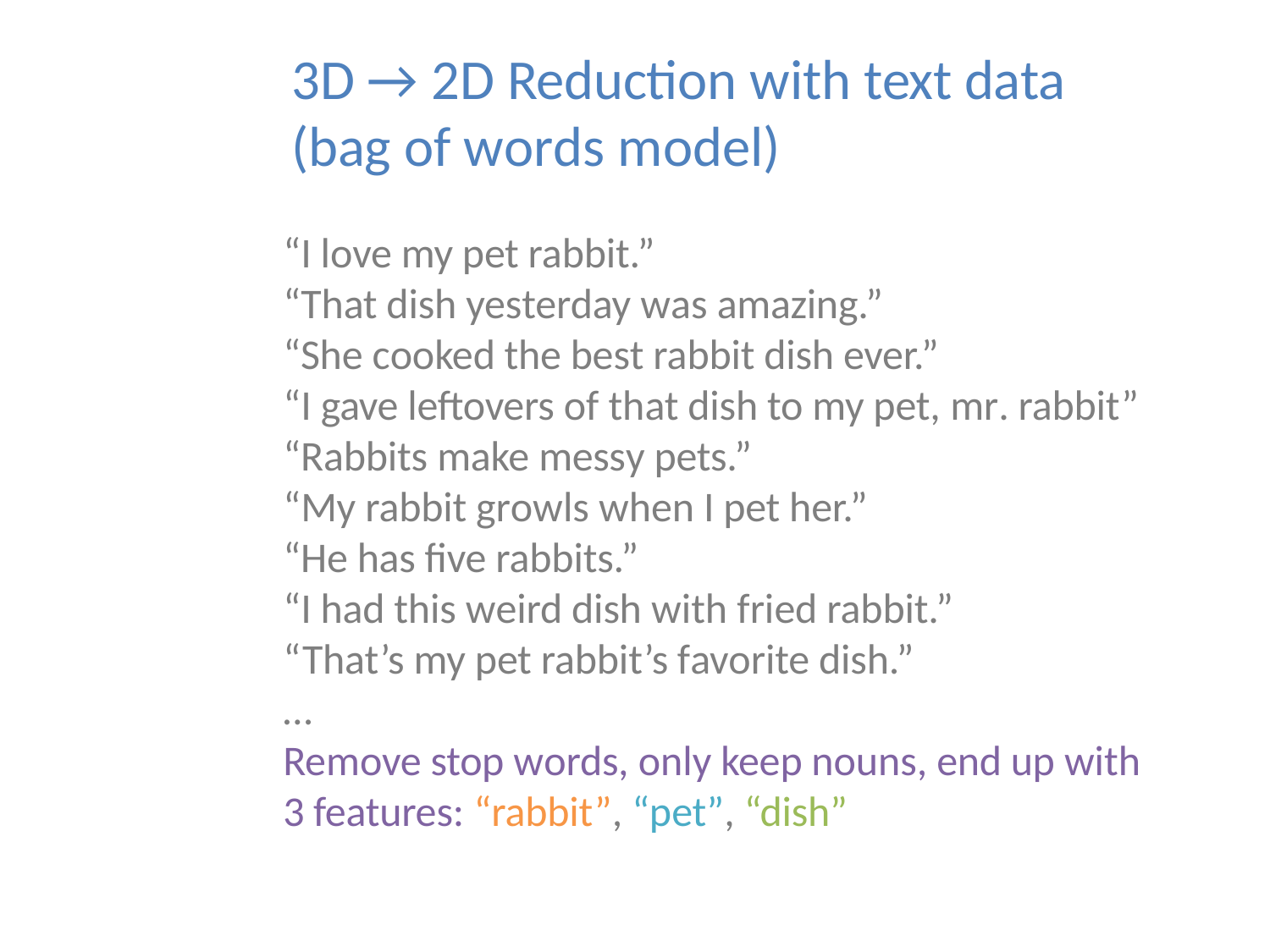

3D → 2D Reduction with text data (bag of words model)
“I love my pet rabbit.”
“That dish yesterday was amazing.” “She cooked the best rabbit dish ever.”
“I gave leftovers of that dish to my pet, mr. rabbit” “Rabbits make messy pets.”
“My rabbit growls when I pet her.” “He has ﬁve rabbits.”
“I had this weird dish with fried rabbit.” “That’s my pet rabbit’s favorite dish.”
…
Remove stop words, only keep nouns, end up with 3 features: “rabbit”, “pet”, “dish”